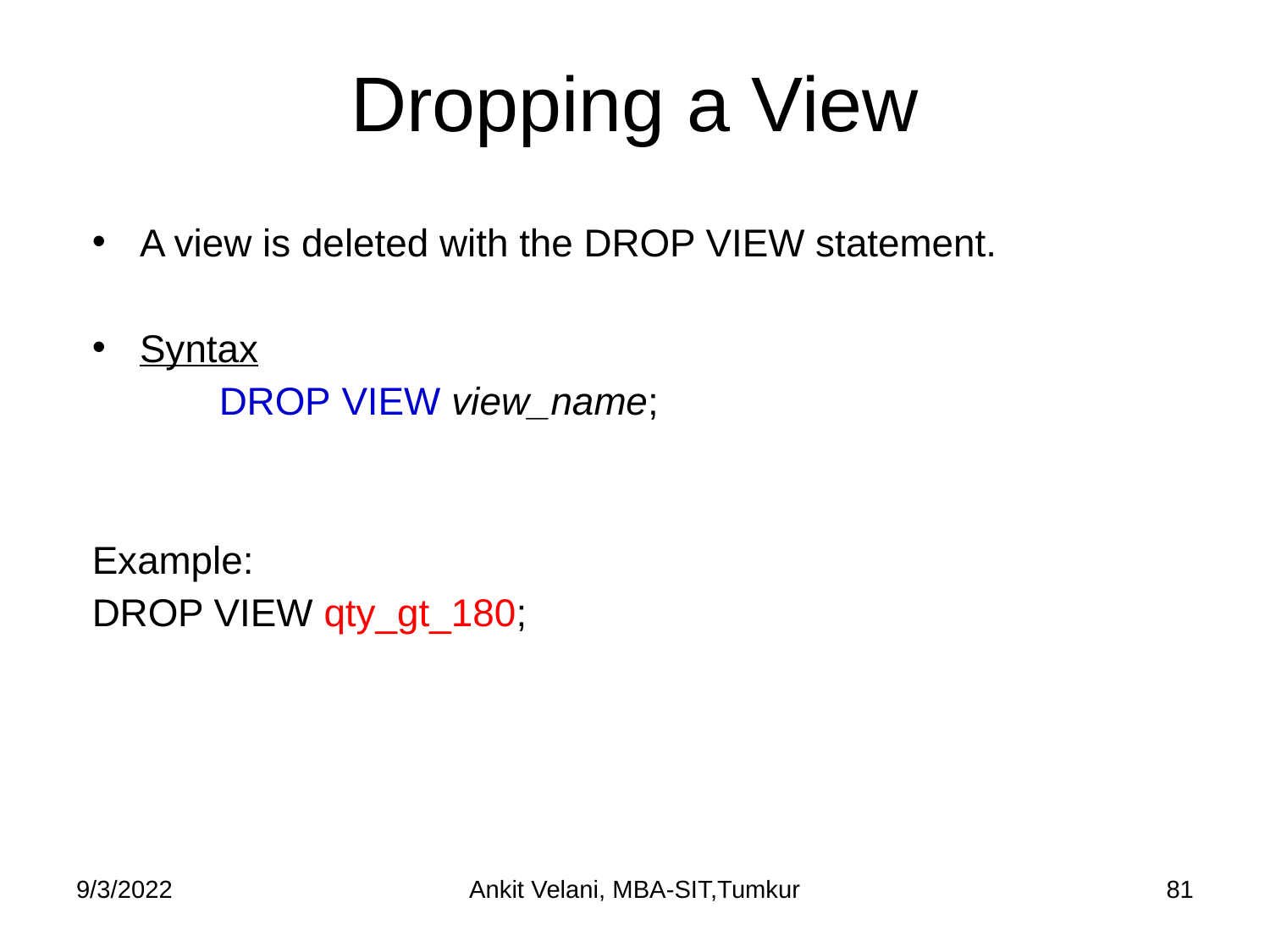

# Dropping a View
A view is deleted with the DROP VIEW statement.

Syntax
	DROP VIEW view_name;

Example:
DROP VIEW qty_gt_180;
9/3/2022
Ankit Velani, MBA-SIT,Tumkur
81